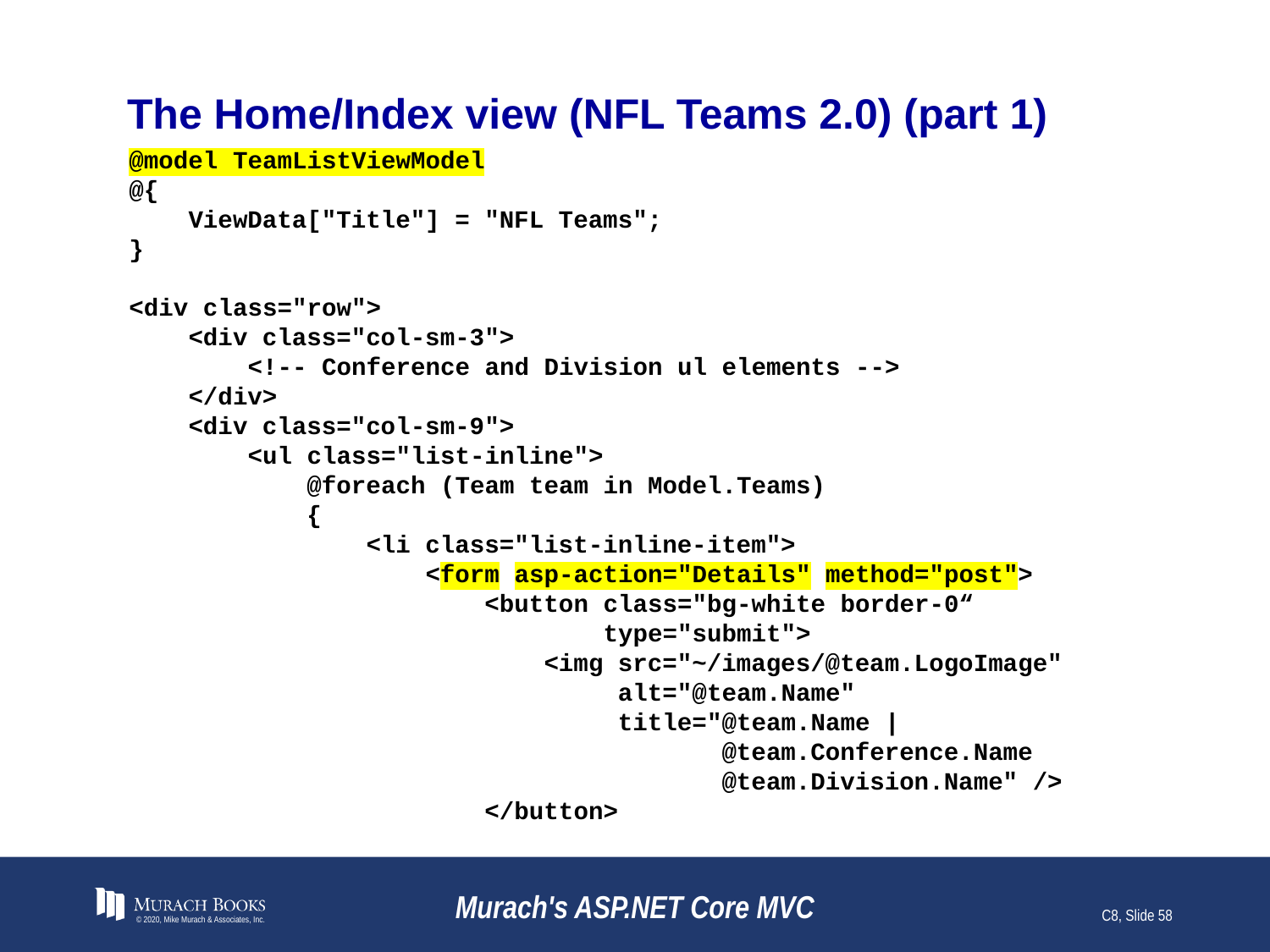

# The Home/Index view (NFL Teams 2.0) (part 1)
@model TeamListViewModel
@{
    ViewData["Title"] = "NFL Teams";
}

<div class="row">
    <div class="col-sm-3">
        <!-- Conference and Division ul elements -->
    </div>
    <div class="col-sm-9">
        <ul class="list-inline">
            @foreach (Team team in Model.Teams)
            {
                <li class="list-inline-item">
                    <form asp-action="Details" method="post">
                        <button class="bg-white border-0“
                                type="submit">
                            <img src="~/images/@team.LogoImage"
                                 alt="@team.Name"
                                 title="@team.Name |
                                        @team.Conference.Name
                                        @team.Division.Name" />
                        </button>

© 2020, Mike Murach & Associates, Inc.
Murach's ASP.NET Core MVC

C8, Slide 58